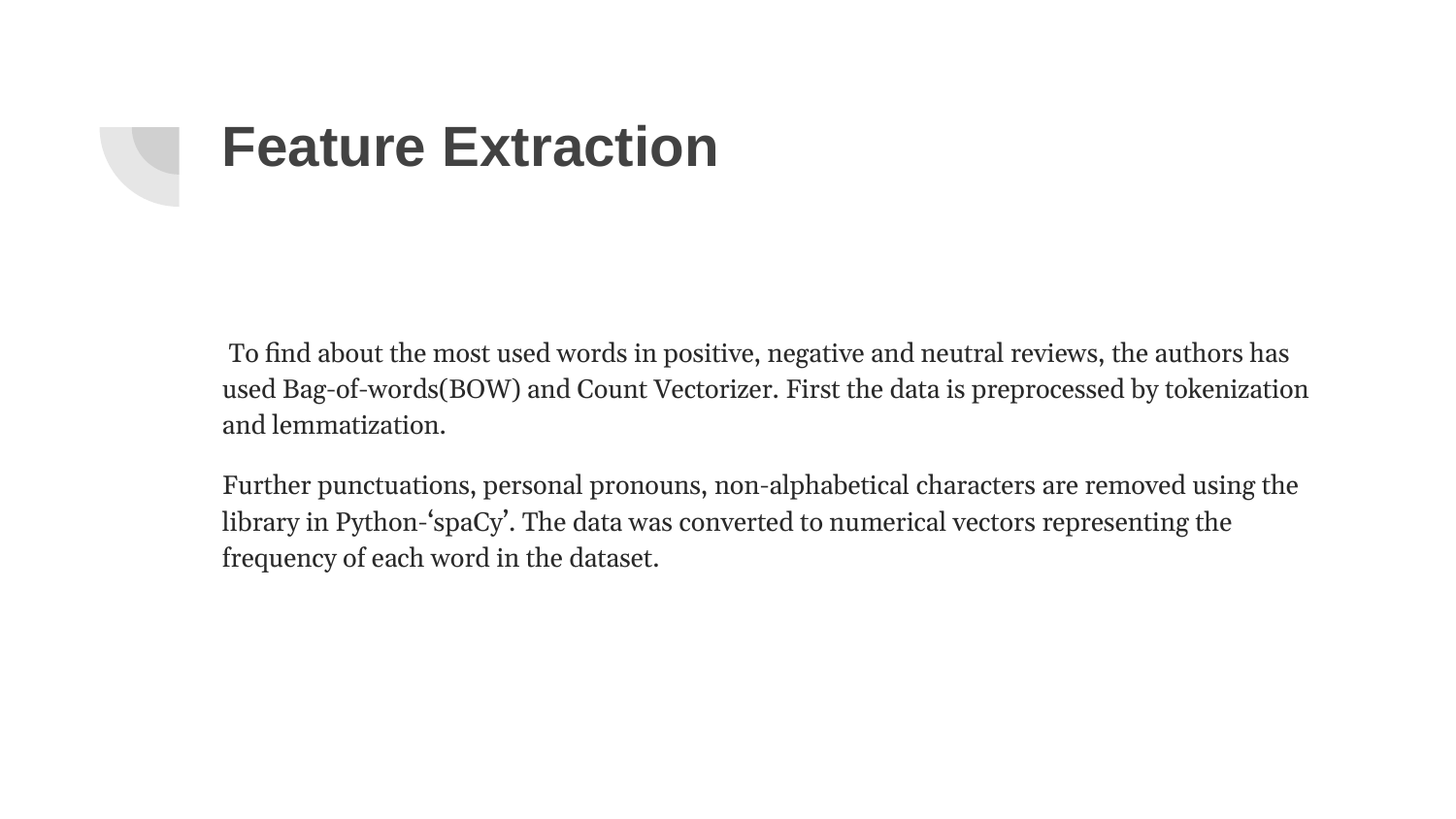

# Feature Extraction
 To find about the most used words in positive, negative and neutral reviews, the authors has used Bag-of-words(BOW) and Count Vectorizer. First the data is preprocessed by tokenization and lemmatization.
Further punctuations, personal pronouns, non-alphabetical characters are removed using the library in Python-‘spaCy’. The data was converted to numerical vectors representing the frequency of each word in the dataset.